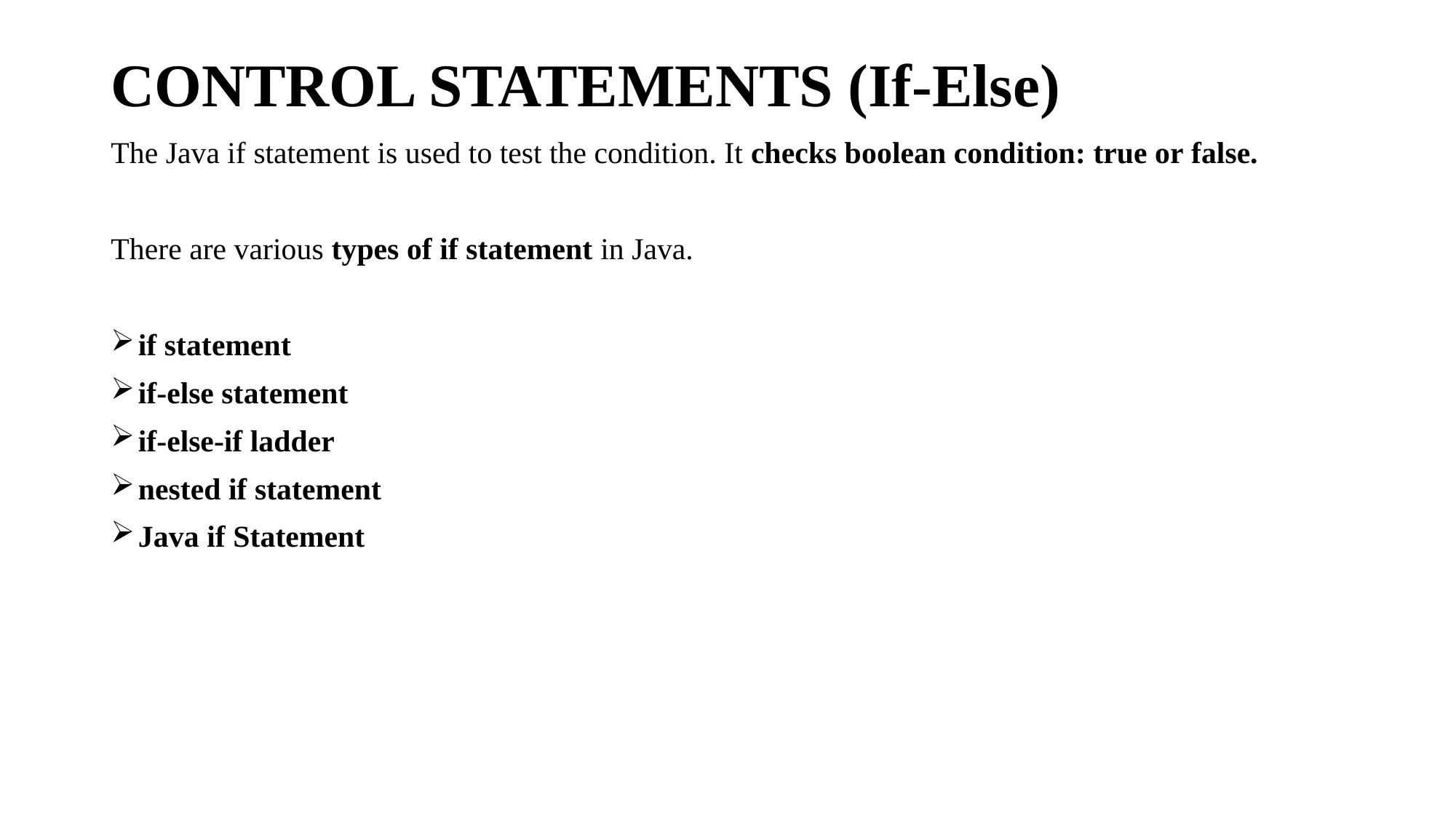

# CONTROL STATEMENTS (If-Else)
The Java if statement is used to test the condition. It checks boolean condition: true or false.

There are various types of if statement in Java.

if statement
if-else statement
if-else-if ladder
nested if statement
Java if Statement